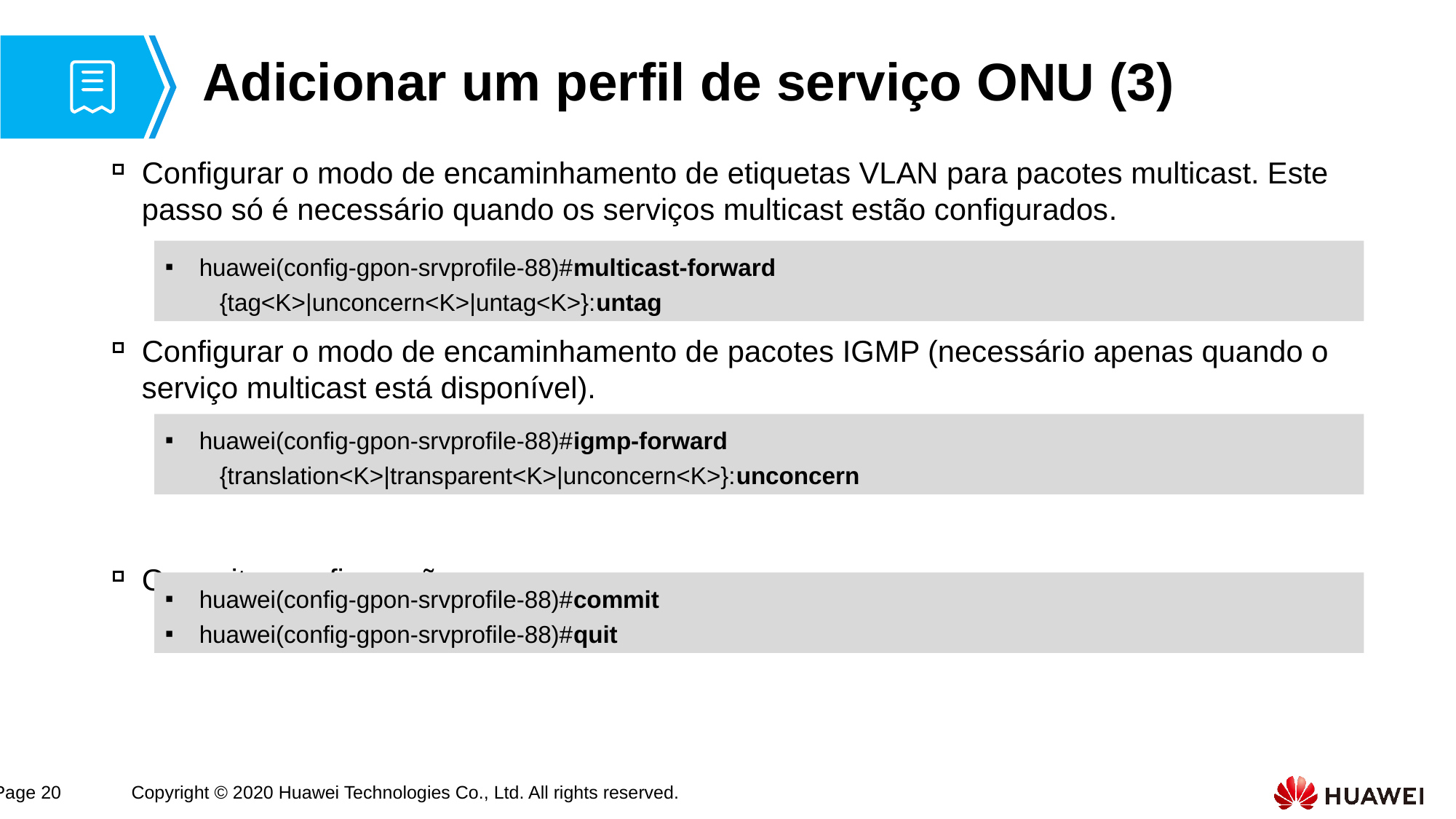

# Adicionar um perfil de serviço ONU (3)
Configurar o modo de encaminhamento de etiquetas VLAN para pacotes multicast. Este passo só é necessário quando os serviços multicast estão configurados.

Configurar o modo de encaminhamento de pacotes IGMP (necessário apenas quando o serviço multicast está disponível).

Commit a configuração.

huawei(config-gpon-srvprofile-88)#multicast-forward
{tag<K>|unconcern<K>|untag<K>}:untag
huawei(config-gpon-srvprofile-88)#igmp-forward
{translation<K>|transparent<K>|unconcern<K>}:unconcern
huawei(config-gpon-srvprofile-88)#commit
huawei(config-gpon-srvprofile-88)#quit